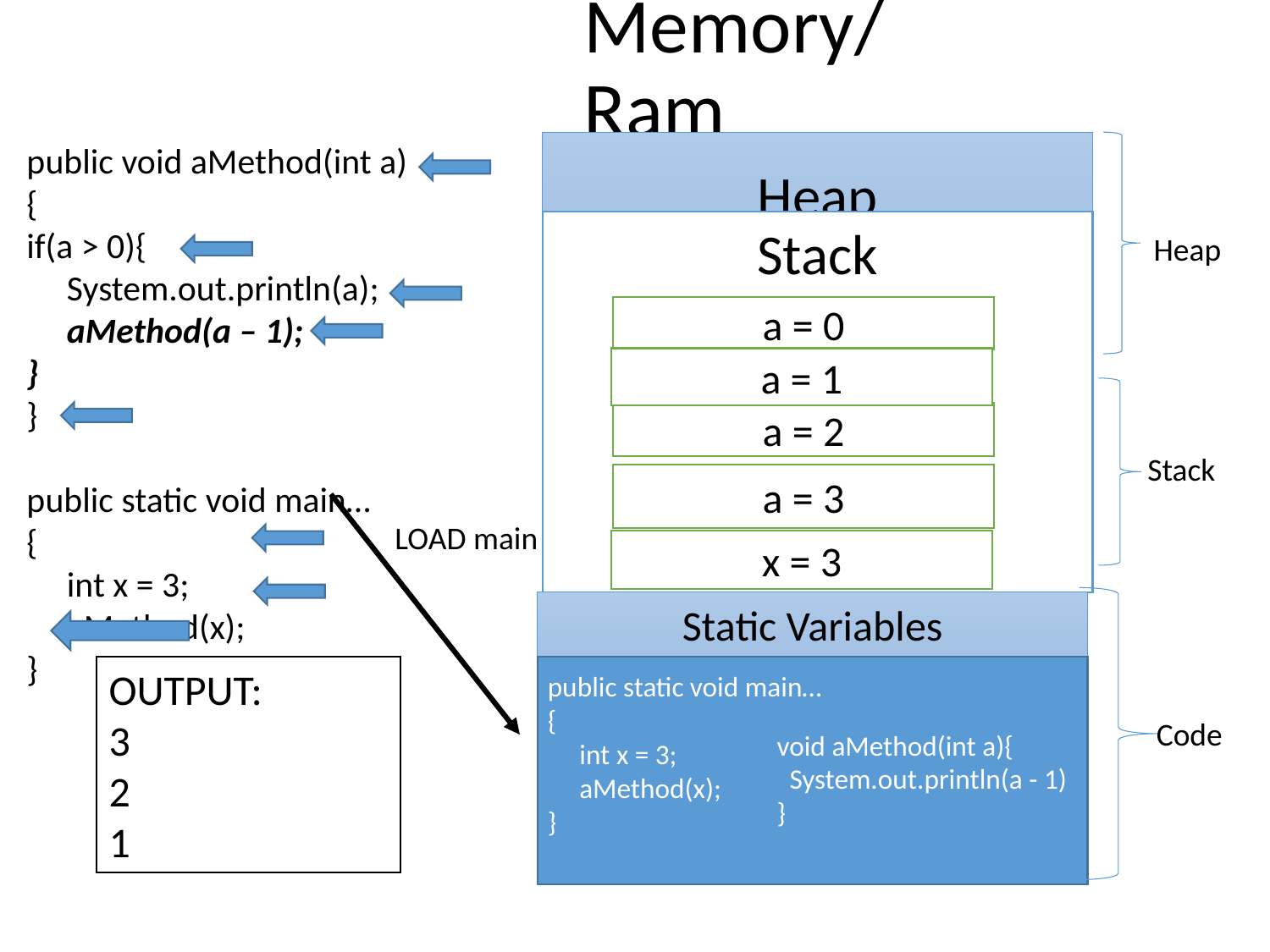

# Memory/Ram
public void aMethod(int a)
{
if(a > 0){
     System.out.println(a);
     aMethod(a – 1);
}
}

public static void main…
{
     int x = 3;
     aMethod(x);
}

Heap
Stack
Static Variables

Heap

a = 0

a = 1

a = 2
Stack
a = 3
LOAD main

x = 3

OUTPUT:
3
2
1
public static void main…
{
     int x = 3;
     aMethod(x);
}
Code
    void aMethod(int a){
      System.out.println(a - 1)
    }